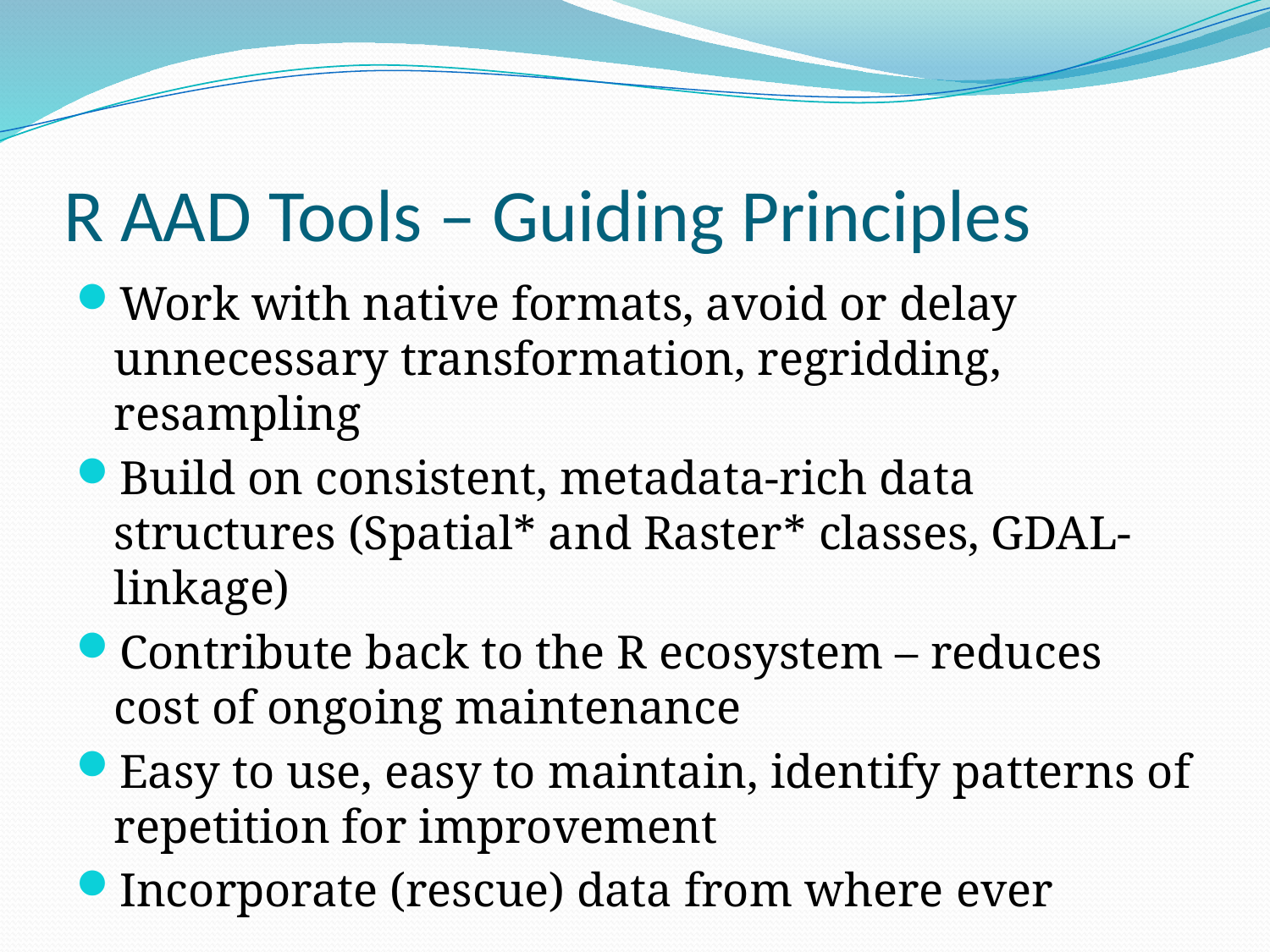

# R AAD Tools – Guiding Principles
Work with native formats, avoid or delay unnecessary transformation, regridding, resampling
Build on consistent, metadata-rich data structures (Spatial* and Raster* classes, GDAL-linkage)
Contribute back to the R ecosystem – reduces cost of ongoing maintenance
Easy to use, easy to maintain, identify patterns of repetition for improvement
Incorporate (rescue) data from where ever